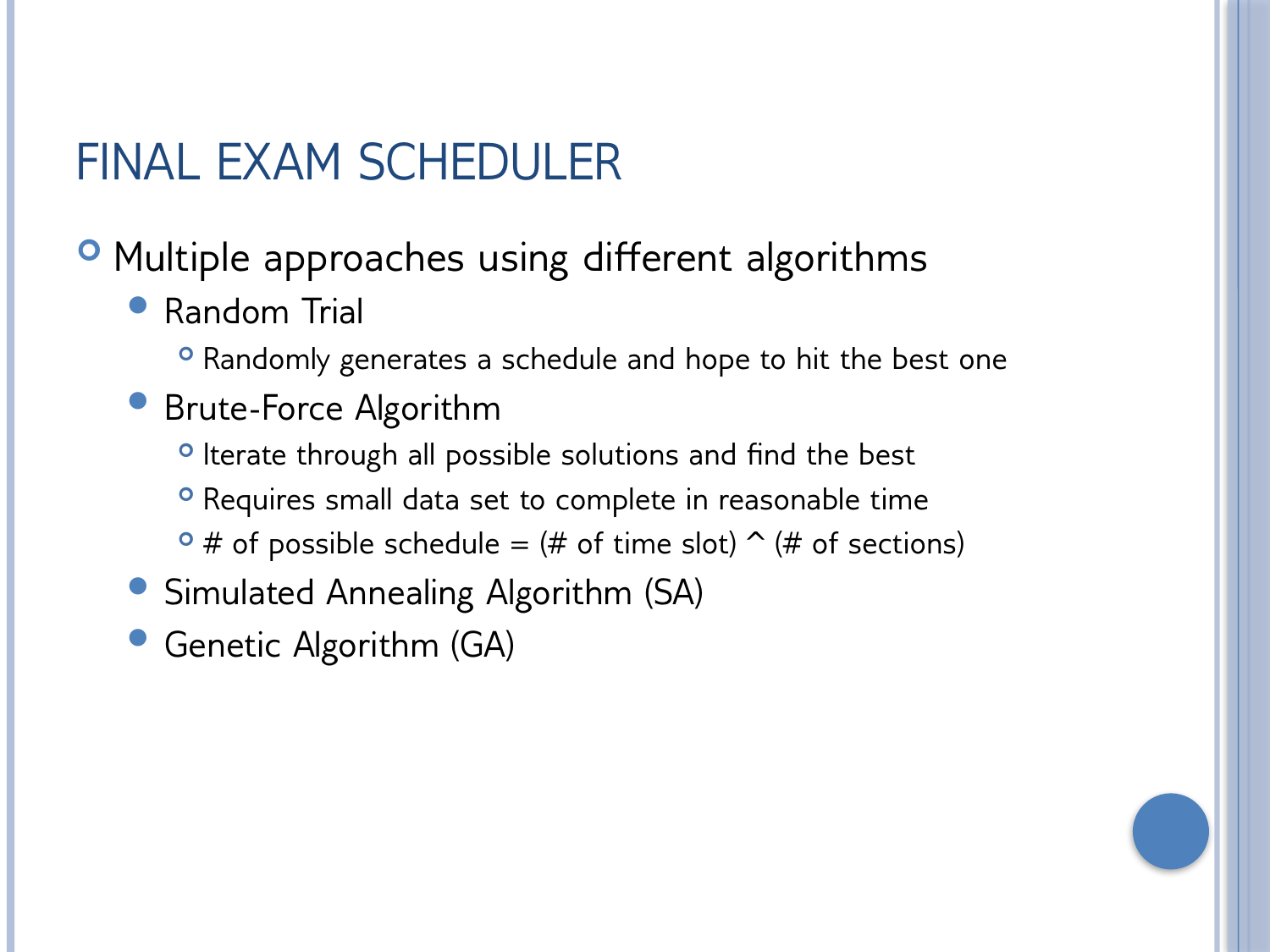

# Final Exam Scheduler
Multiple approaches using different algorithms
Random Trial
Randomly generates a schedule and hope to hit the best one
Brute-Force Algorithm
Iterate through all possible solutions and find the best
Requires small data set to complete in reasonable time
# of possible schedule = (# of time slot) ^ (# of sections)
Simulated Annealing Algorithm (SA)
Genetic Algorithm (GA)